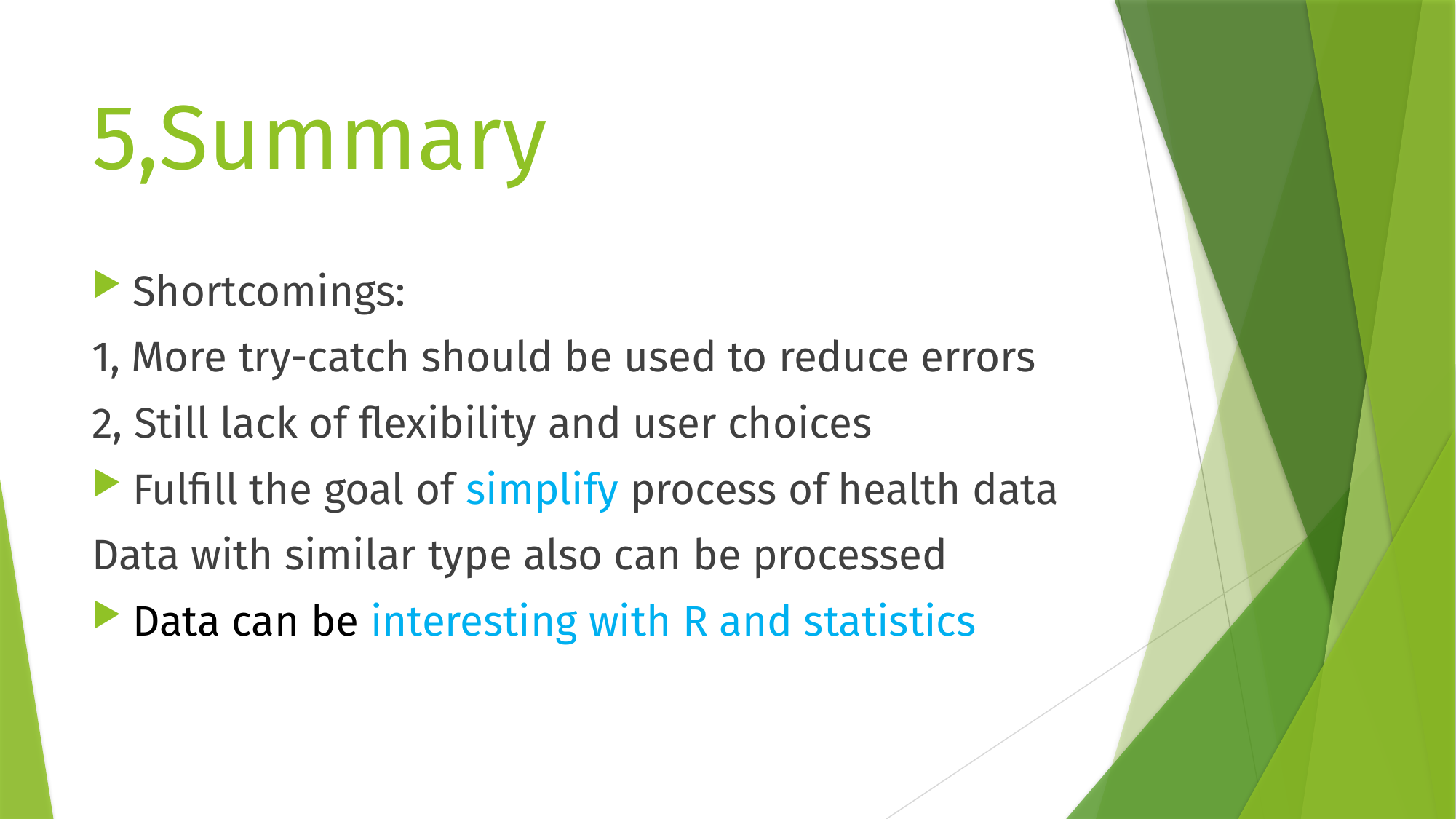

# 5,Summary
Shortcomings:
1, More try-catch should be used to reduce errors
2, Still lack of flexibility and user choices
Fulfill the goal of simplify process of health data
Data with similar type also can be processed
Data can be interesting with R and statistics